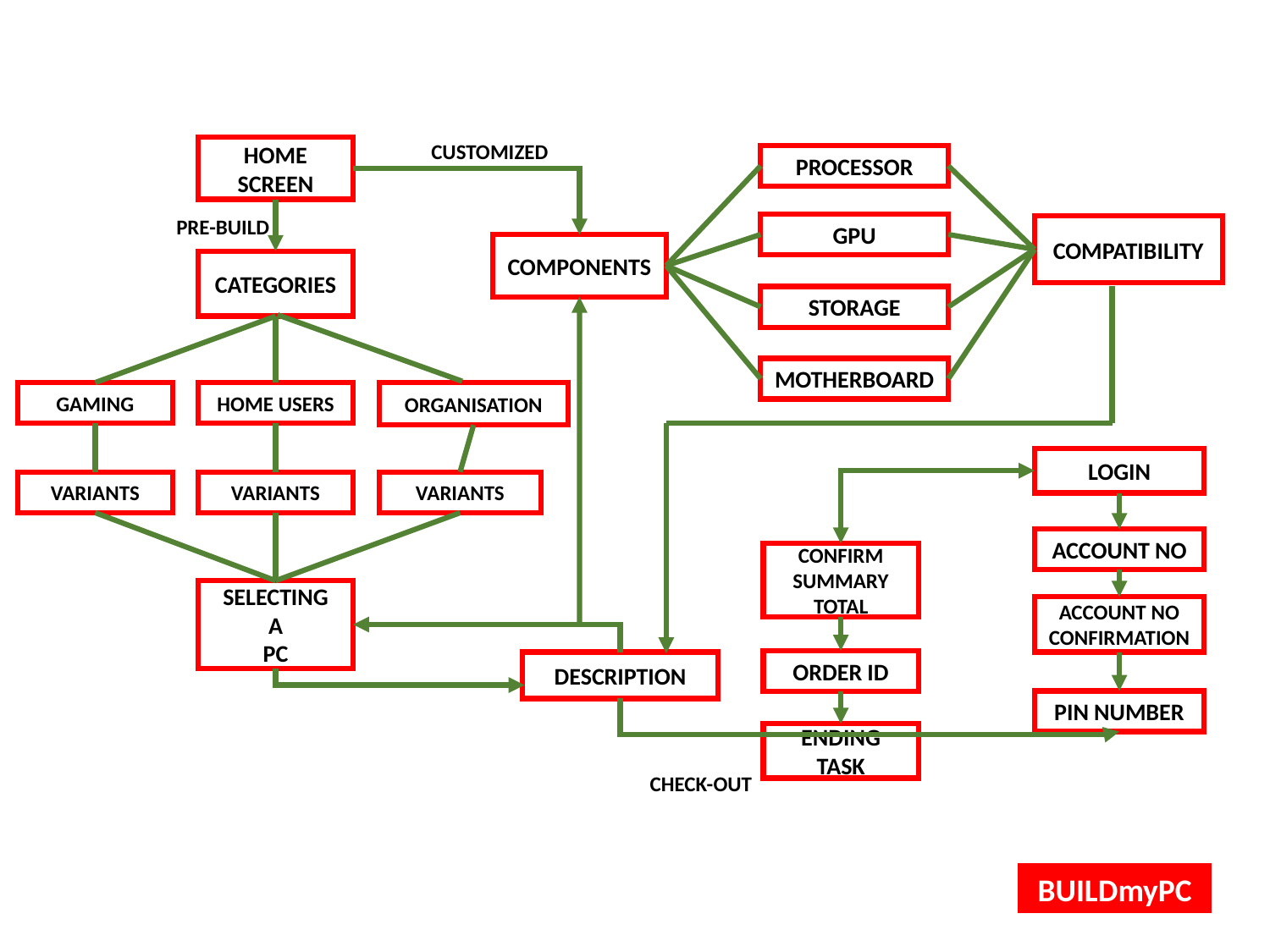

CUSTOMIZED
HOME SCREEN
PROCESSOR
PRE-BUILD
GPU
COMPATIBILITY
COMPONENTS
CATEGORIES
STORAGE
MOTHERBOARD
GAMING
HOME USERS
ORGANISATION
LOGIN
VARIANTS
VARIANTS
VARIANTS
ACCOUNT NO
CONFIRM
SUMMARY TOTAL
SELECTING
A
PC
ACCOUNT NO
CONFIRMATION
ORDER ID
DESCRIPTION
PIN NUMBER
ENDING TASK
CHECK-OUT
BUILDmyPC